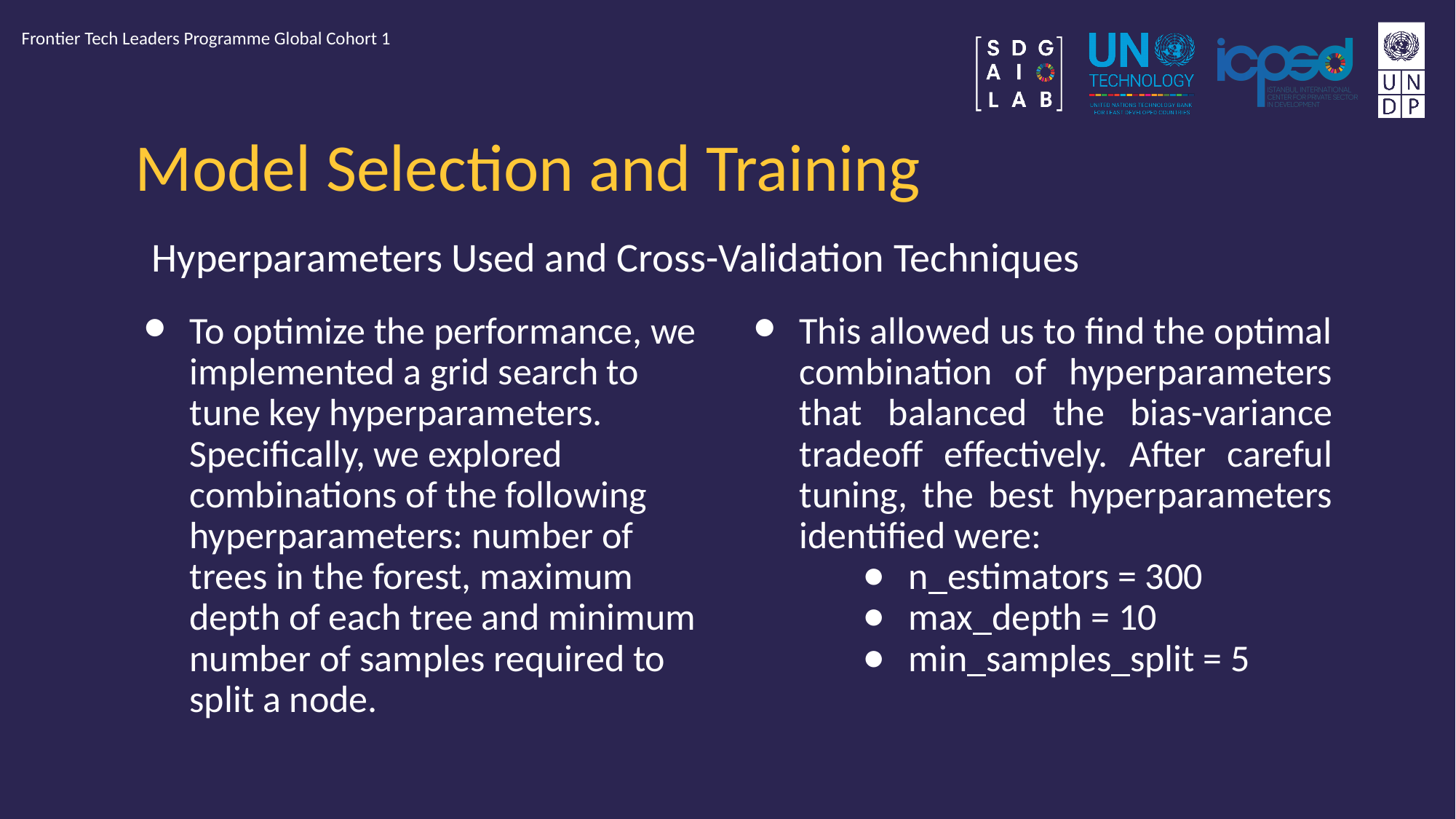

Frontier Tech Leaders Programme Global Cohort 1
# Model Selection and Training
Hyperparameters Used and Cross-Validation Techniques
To optimize the performance, we implemented a grid search to tune key hyperparameters. Specifically, we explored combinations of the following hyperparameters: number of trees in the forest, maximum depth of each tree and minimum number of samples required to split a node.

This allowed us to find the optimal combination of hyperparameters that balanced the bias-variance tradeoff effectively. After careful tuning, the best hyperparameters identified were:
n_estimators = 300
max_depth = 10
min_samples_split = 5